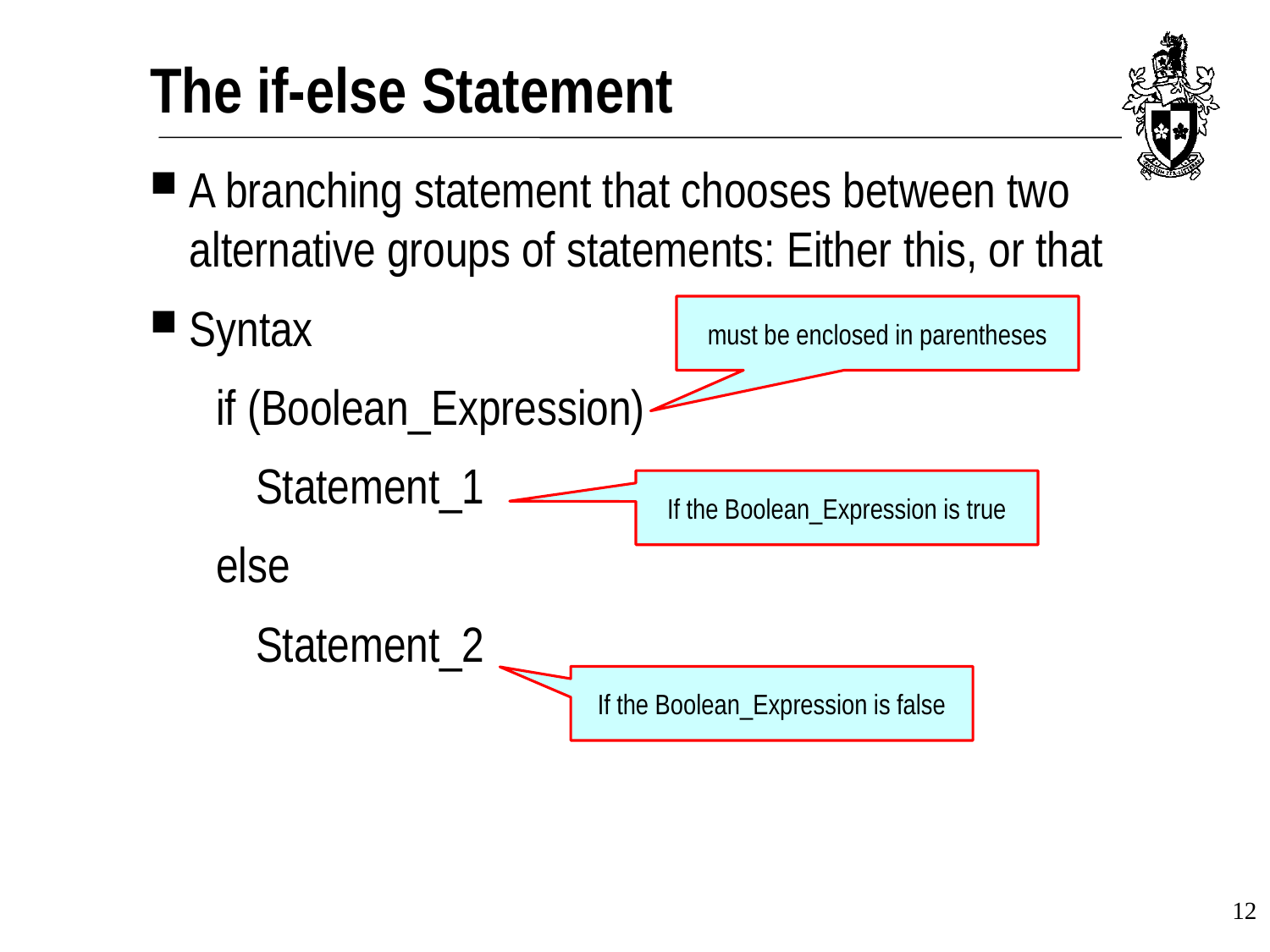

# The if-else Statement
A branching statement that chooses between two alternative groups of statements: Either this, or that
Syntax
if (Boolean_Expression)
	Statement_1
else
	Statement_2

must be enclosed in parentheses
If the Boolean_Expression is true
If the Boolean_Expression is false
12